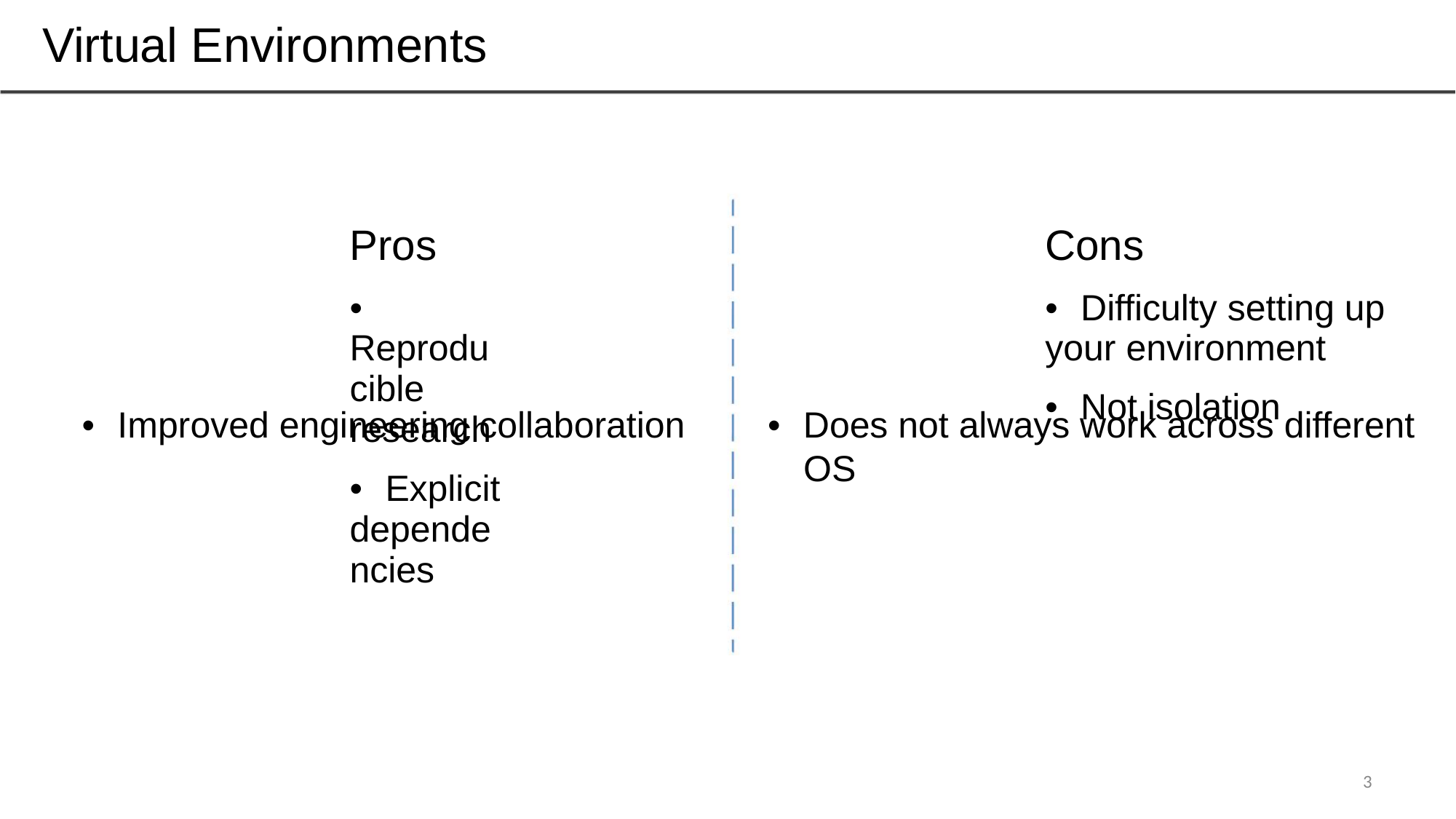

Virtual Environments
Pros
• Reproducible research
• Explicit dependencies
Cons
• Difficulty setting up your environment
• Not isolation
• Improved engineering collaboration • Does not always work across different
OS
3